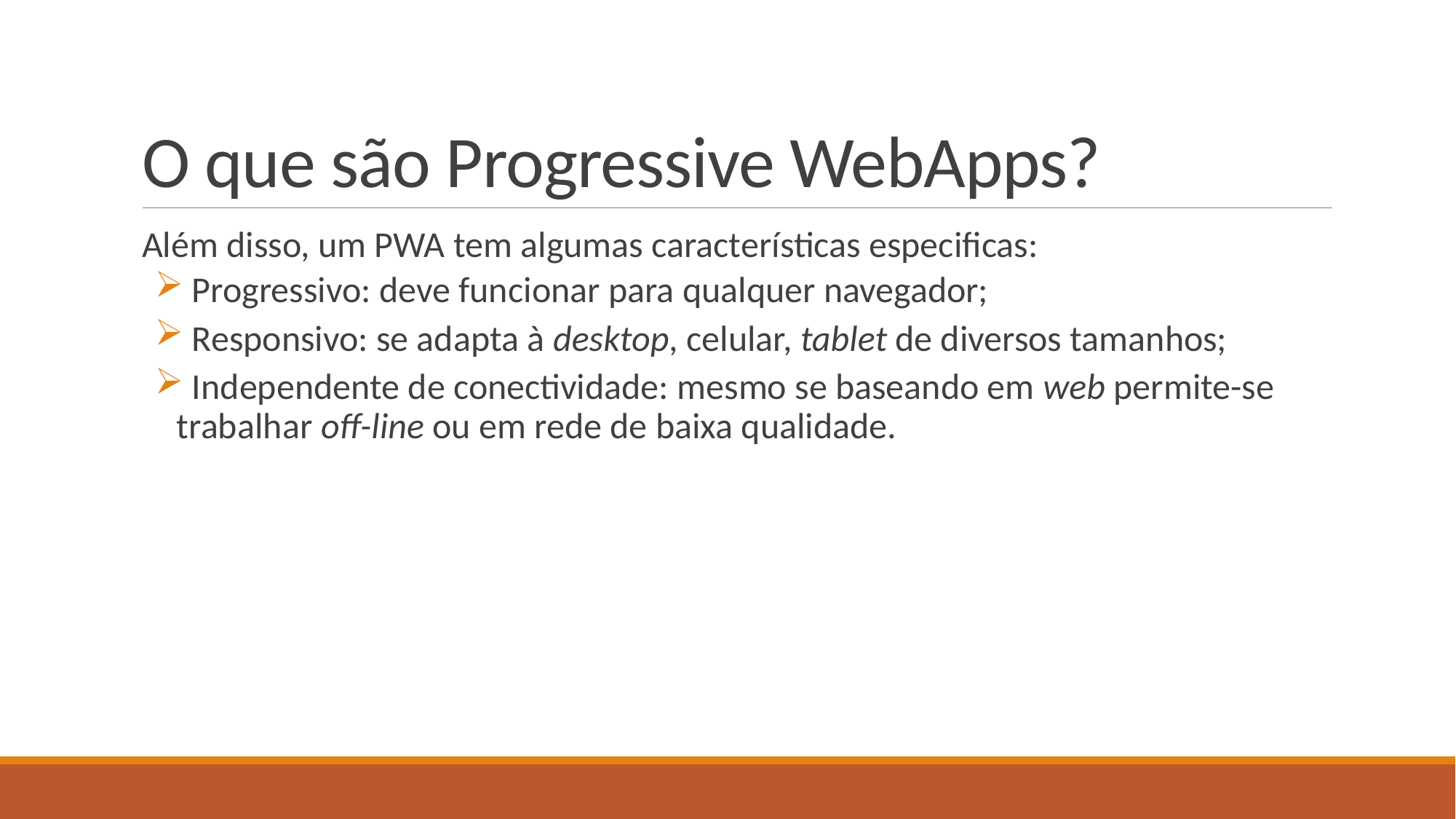

# O que são Progressive WebApps?
Além disso, um PWA tem algumas características especificas:
 Progressivo: deve funcionar para qualquer navegador;
 Responsivo: se adapta à desktop, celular, tablet de diversos tamanhos;
 Independente de conectividade: mesmo se baseando em web permite-se trabalhar off-line ou em rede de baixa qualidade.